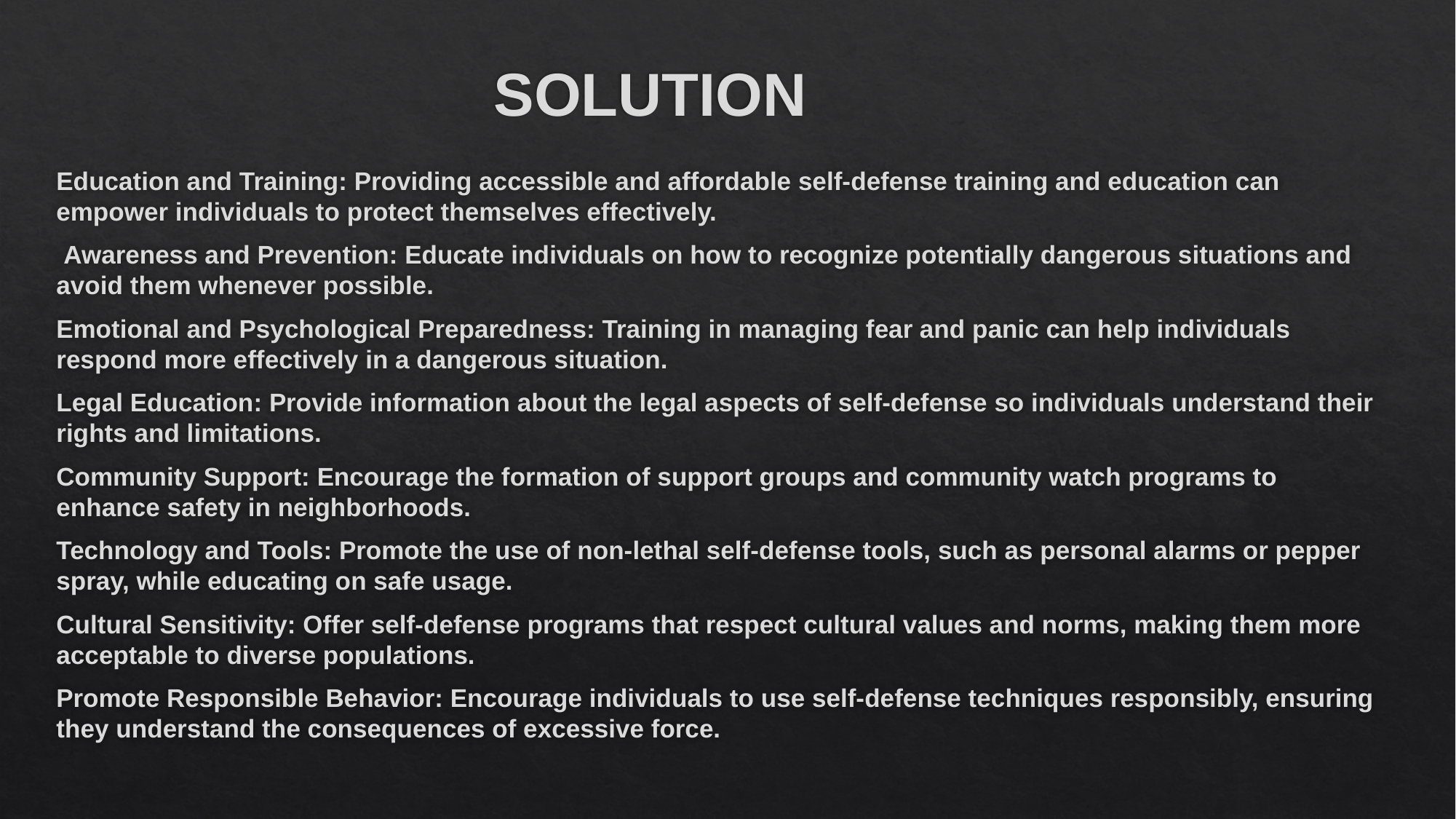

SOLUTION
Education and Training: Providing accessible and affordable self-defense training and education can empower individuals to protect themselves effectively.
 Awareness and Prevention: Educate individuals on how to recognize potentially dangerous situations and avoid them whenever possible.
Emotional and Psychological Preparedness: Training in managing fear and panic can help individuals respond more effectively in a dangerous situation.
Legal Education: Provide information about the legal aspects of self-defense so individuals understand their rights and limitations.
Community Support: Encourage the formation of support groups and community watch programs to enhance safety in neighborhoods.
Technology and Tools: Promote the use of non-lethal self-defense tools, such as personal alarms or pepper spray, while educating on safe usage.
Cultural Sensitivity: Offer self-defense programs that respect cultural values and norms, making them more acceptable to diverse populations.
Promote Responsible Behavior: Encourage individuals to use self-defense techniques responsibly, ensuring they understand the consequences of excessive force.